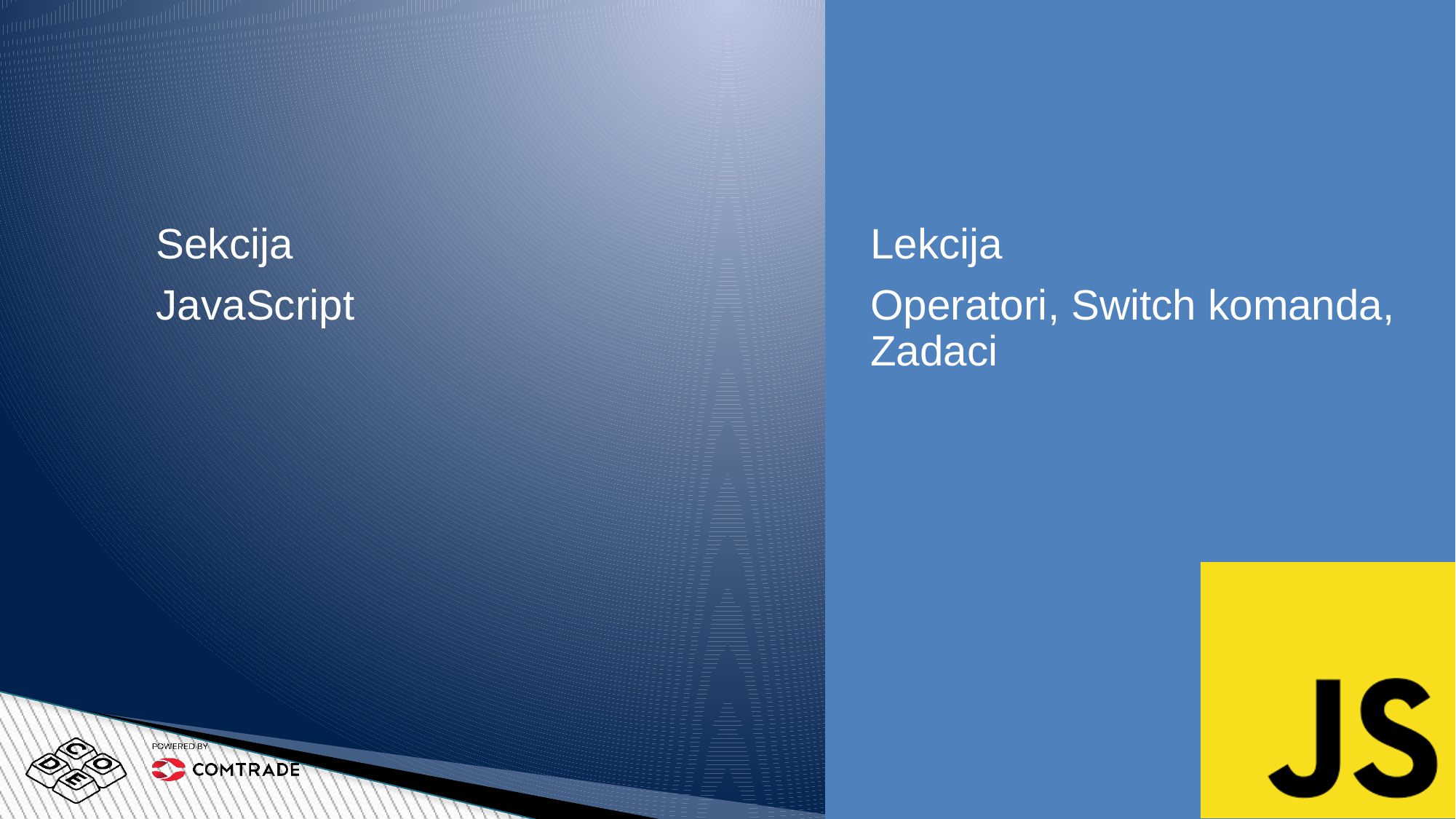

Sekcija
JavaScript
Lekcija
Operatori, Switch komanda, Zadaci